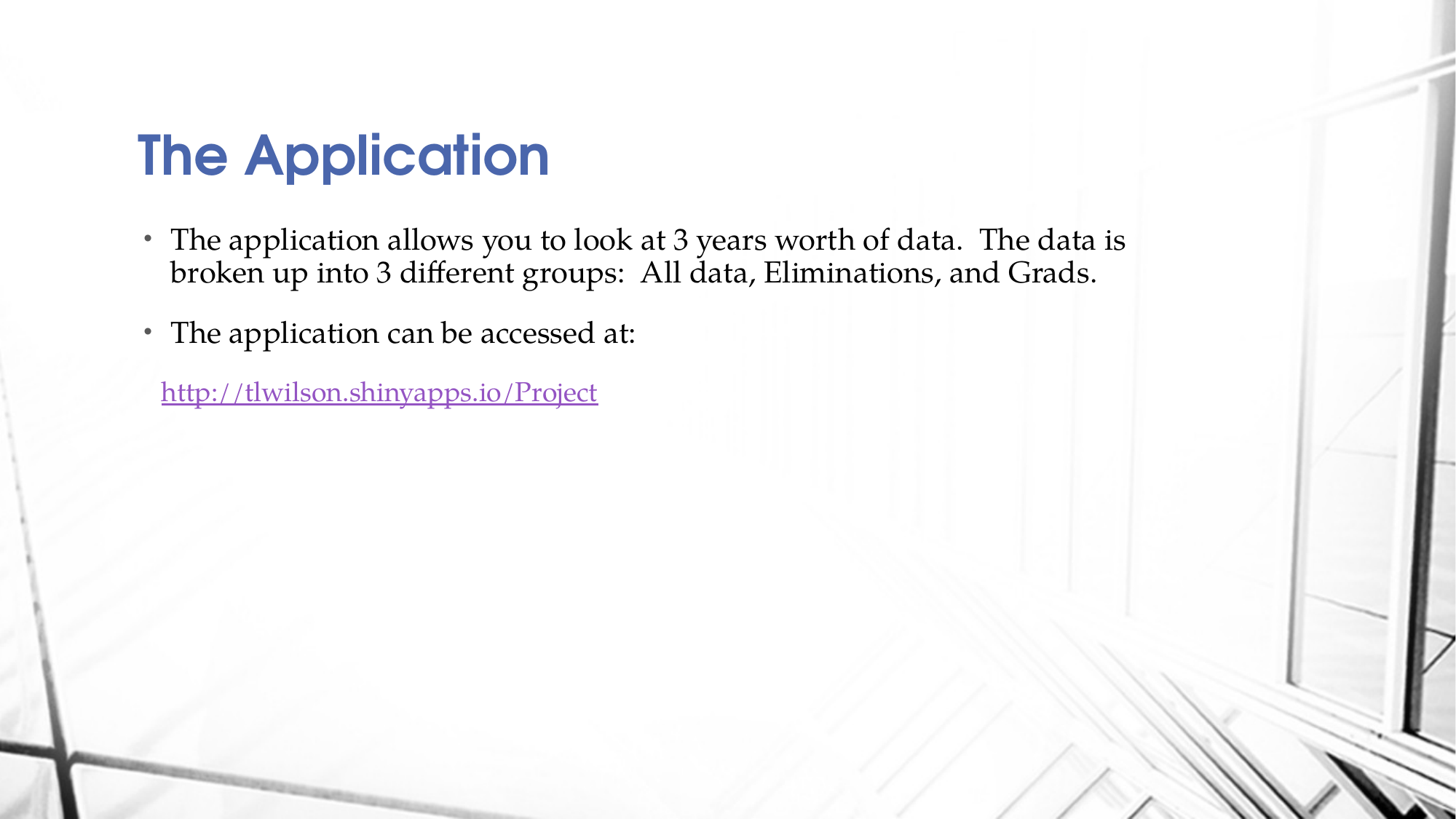

# The Application
The application allows you to look at 3 years worth of data.  The data is broken up into 3 different groups:  All data, Eliminations, and Grads.
The application can be accessed at:
http://tlwilson.shinyapps.io/Project